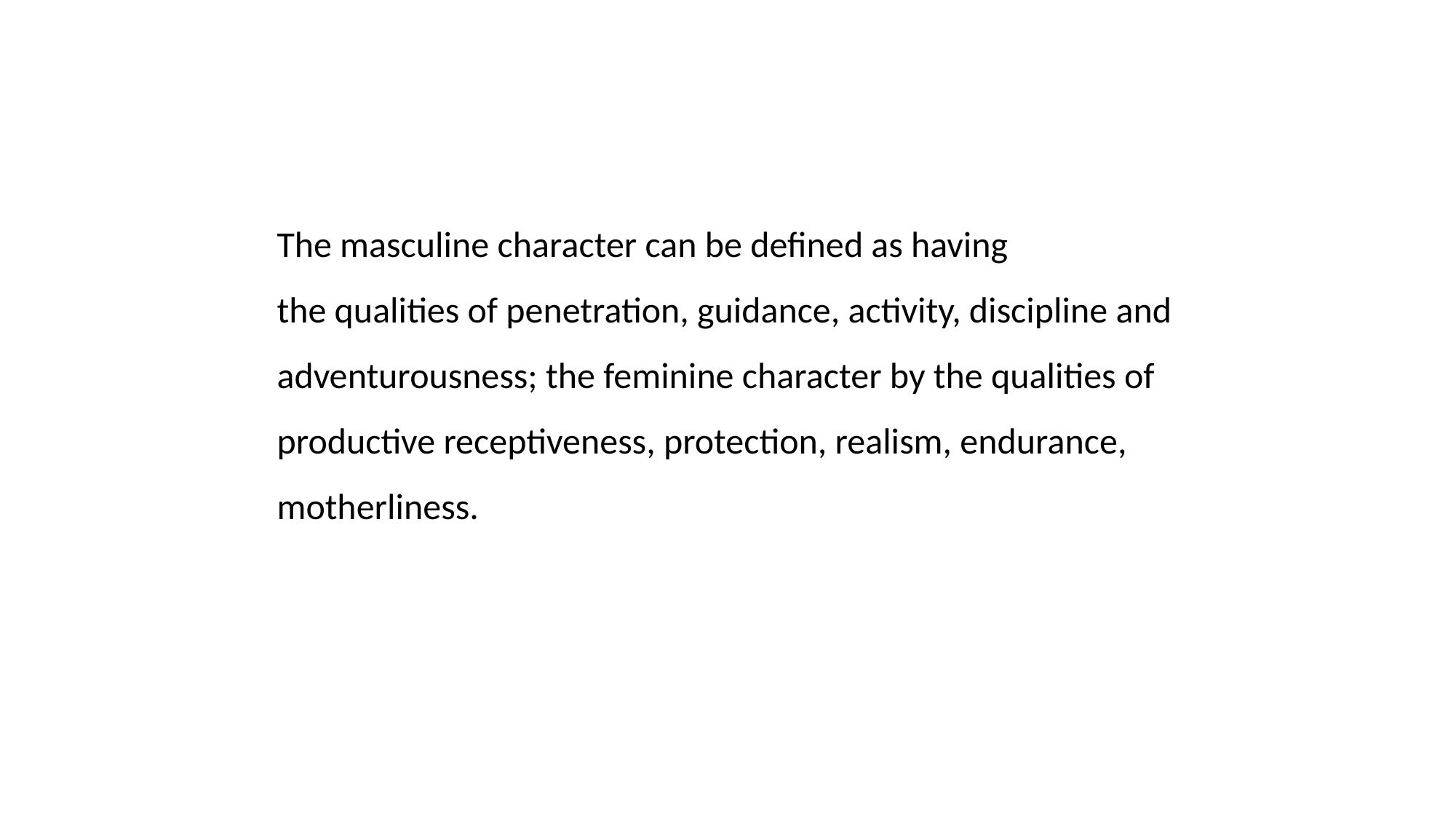

The masculine character can be defined as having
the qualities of penetration, guidance, activity, discipline and
adventurousness; the feminine character by the qualities of
productive receptiveness, protection, realism, endurance,
motherliness.